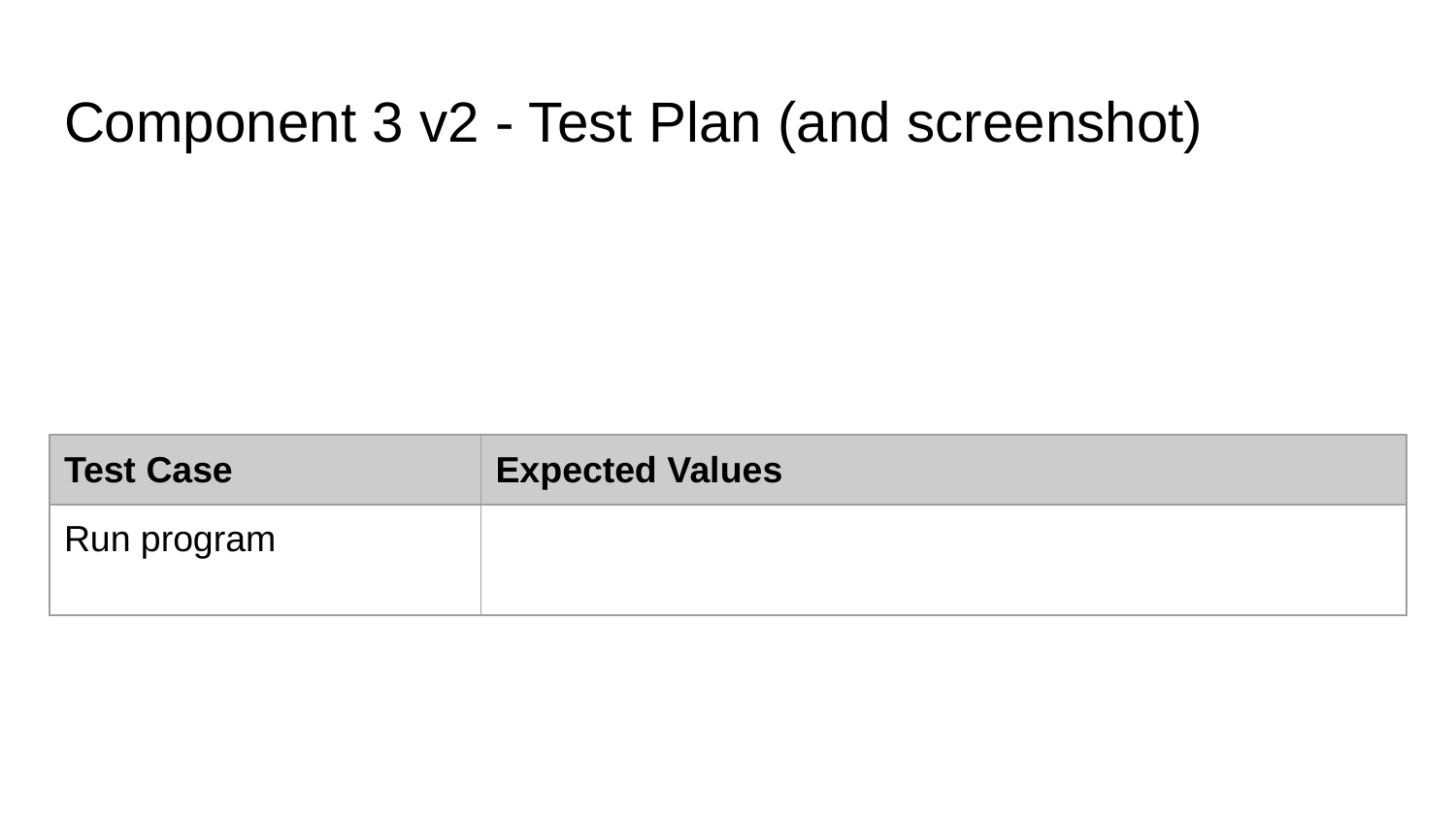

# Component 3 v2 - Test Plan (and screenshot)
| Test Case | Expected Values |
| --- | --- |
| Run program |  |